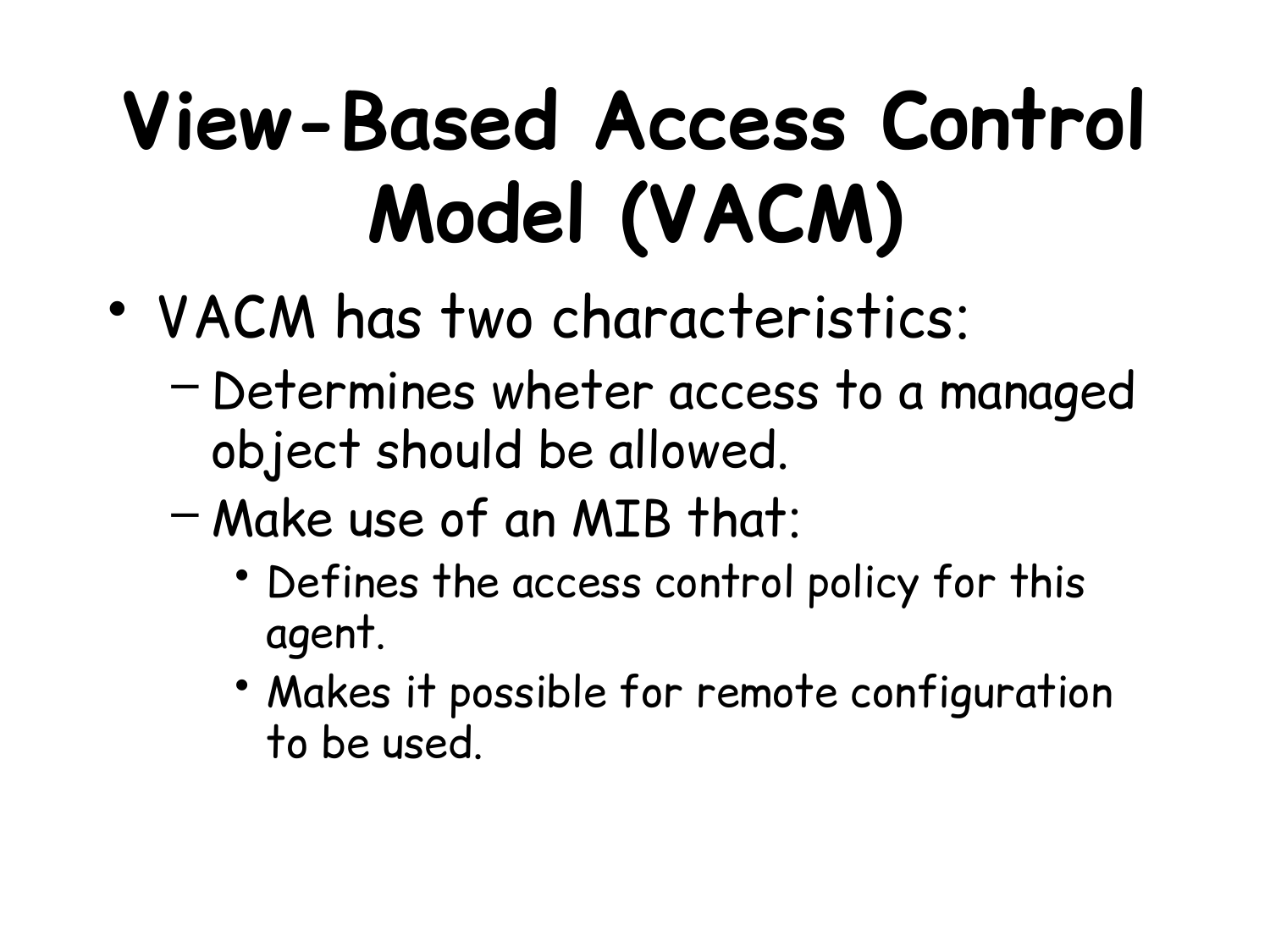

# View-Based Access Control Model (VACM)
VACM has two characteristics:
Determines wheter access to a managed object should be allowed.
Make use of an MIB that:
Defines the access control policy for this agent.
Makes it possible for remote configuration to be used.
29